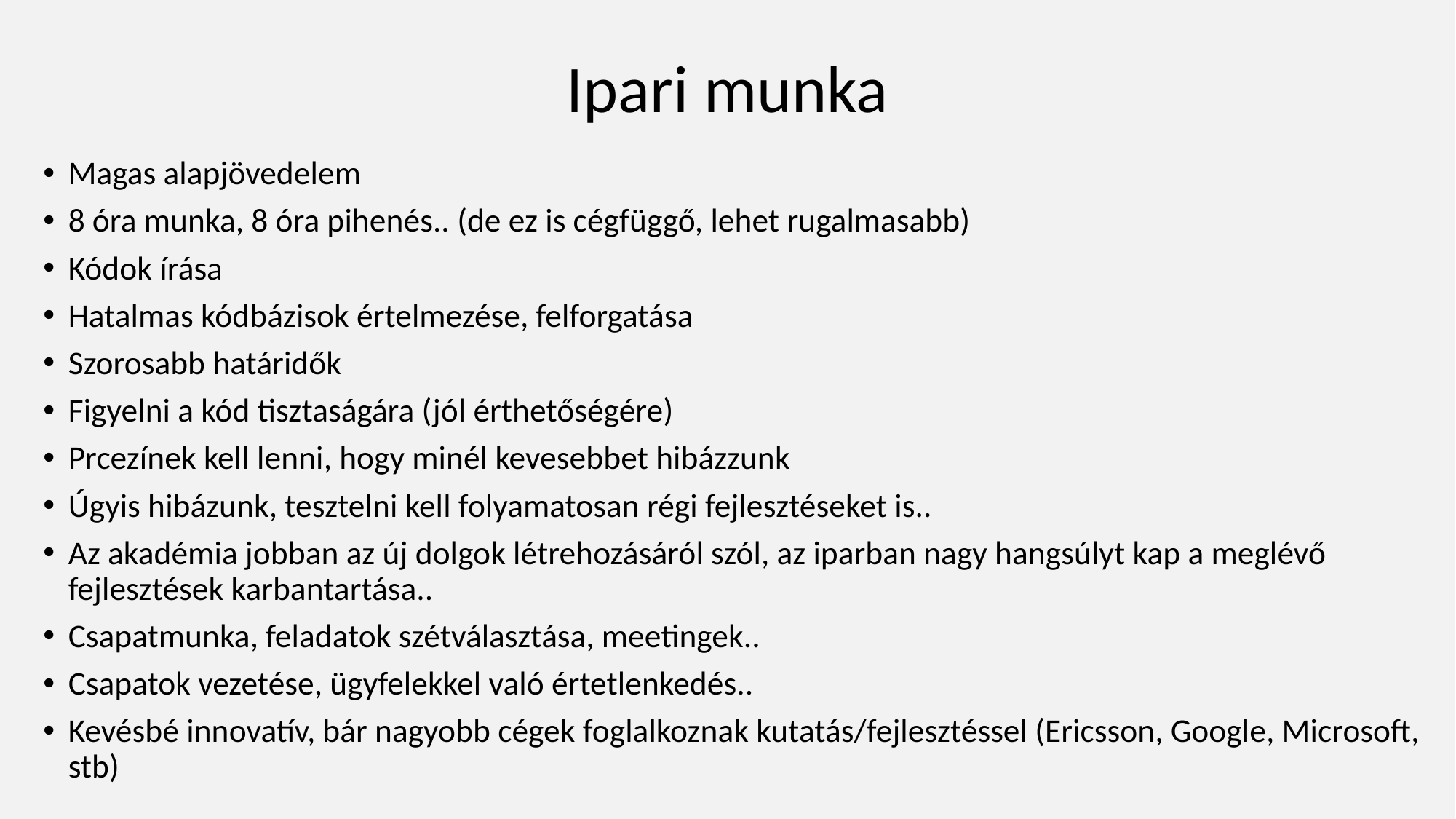

# Ipari munka
Magas alapjövedelem
8 óra munka, 8 óra pihenés.. (de ez is cégfüggő, lehet rugalmasabb)
Kódok írása
Hatalmas kódbázisok értelmezése, felforgatása
Szorosabb határidők
Figyelni a kód tisztaságára (jól érthetőségére)
Prcezínek kell lenni, hogy minél kevesebbet hibázzunk
Úgyis hibázunk, tesztelni kell folyamatosan régi fejlesztéseket is..
Az akadémia jobban az új dolgok létrehozásáról szól, az iparban nagy hangsúlyt kap a meglévő fejlesztések karbantartása..
Csapatmunka, feladatok szétválasztása, meetingek..
Csapatok vezetése, ügyfelekkel való értetlenkedés..
Kevésbé innovatív, bár nagyobb cégek foglalkoznak kutatás/fejlesztéssel (Ericsson, Google, Microsoft, stb)